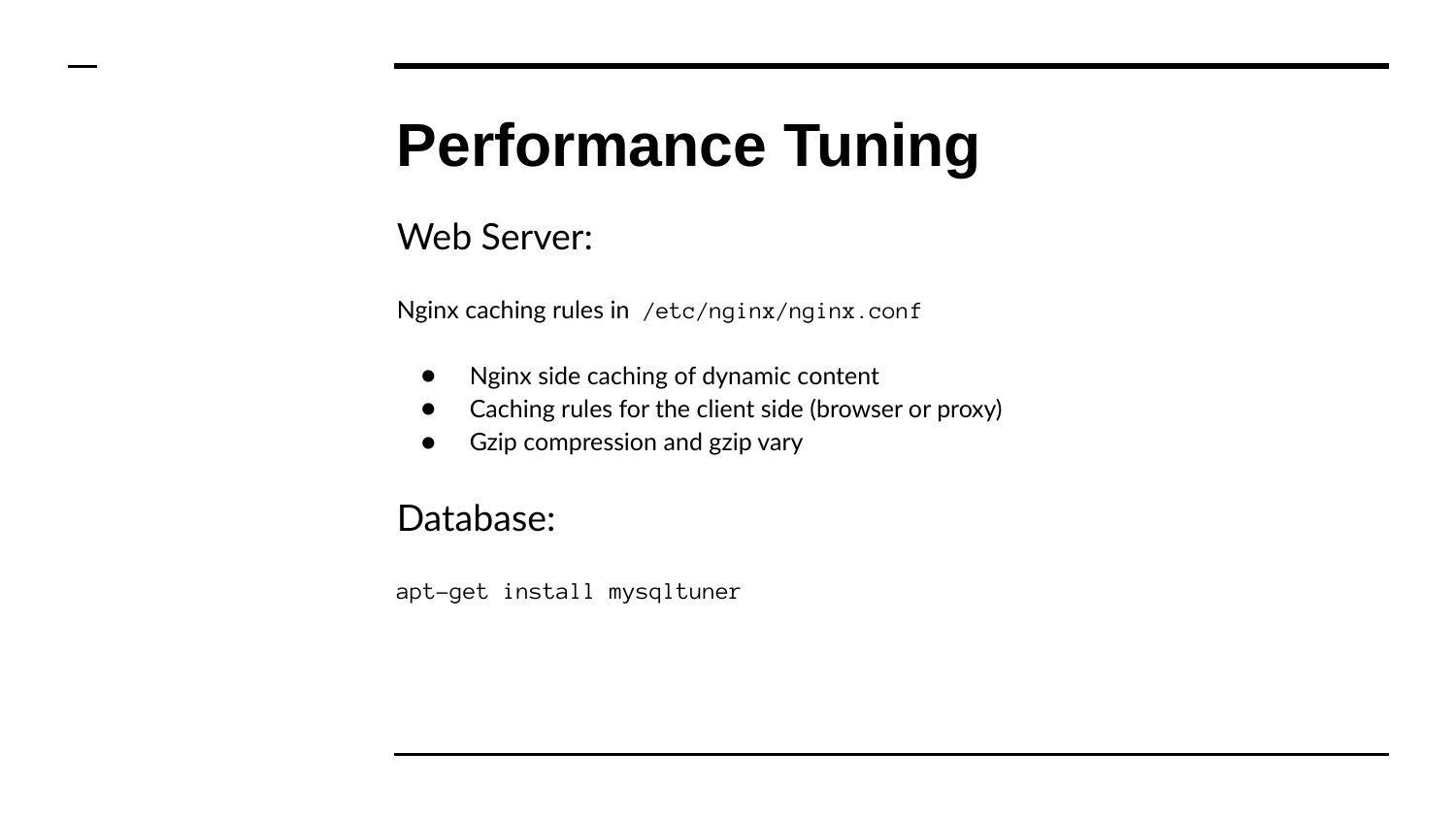

# Performance Tuning
Web Server:
Nginx caching rules in /etc/nginx/nginx.conf
Nginx side caching of dynamic content
Caching rules for the client side (browser or proxy)
Gzip compression and gzip vary
Database:
apt-get install mysqltuner